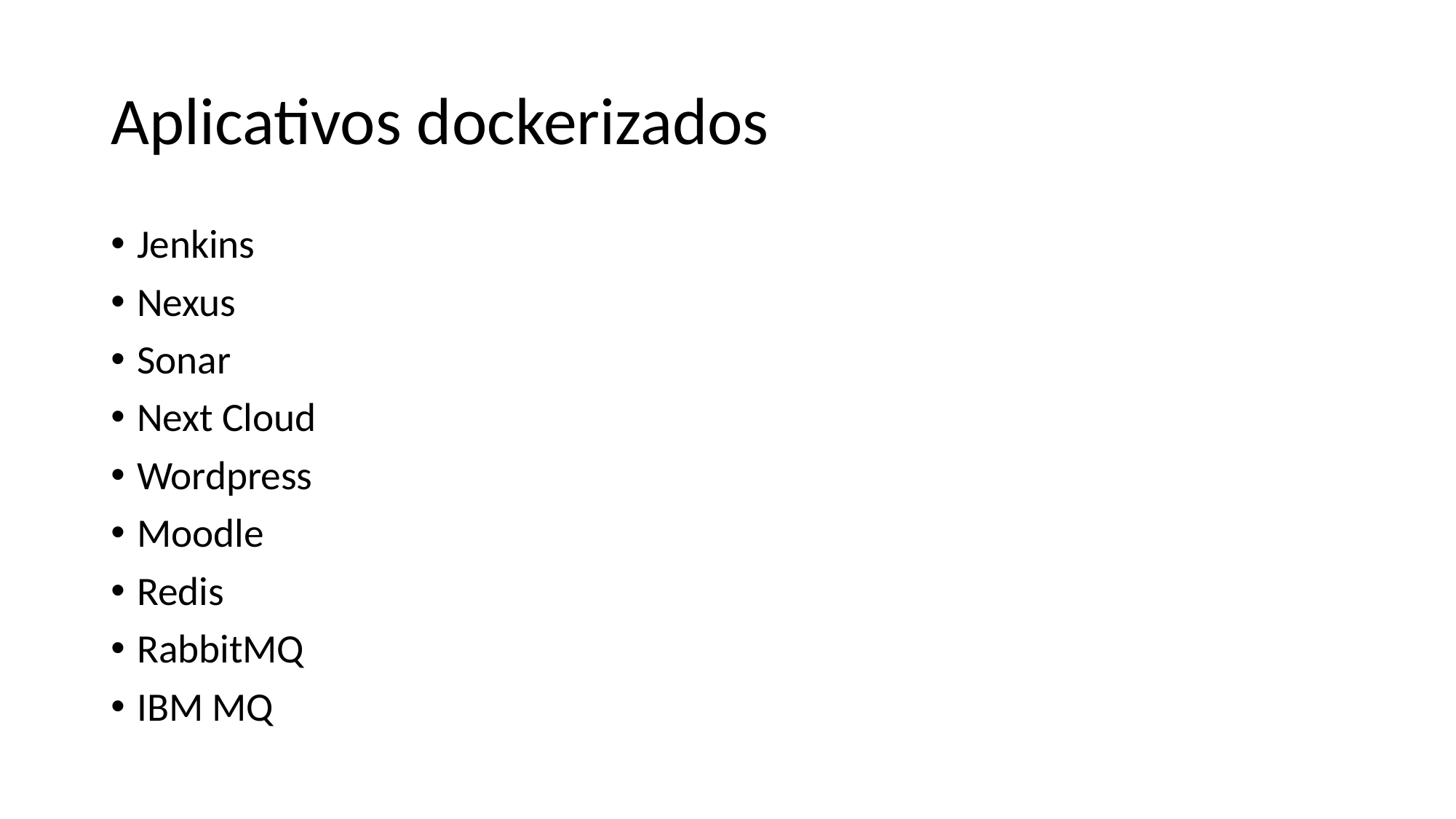

# Aplicativos dockerizados
Jenkins
Nexus
Sonar
Next Cloud
Wordpress
Moodle
Redis
RabbitMQ
IBM MQ